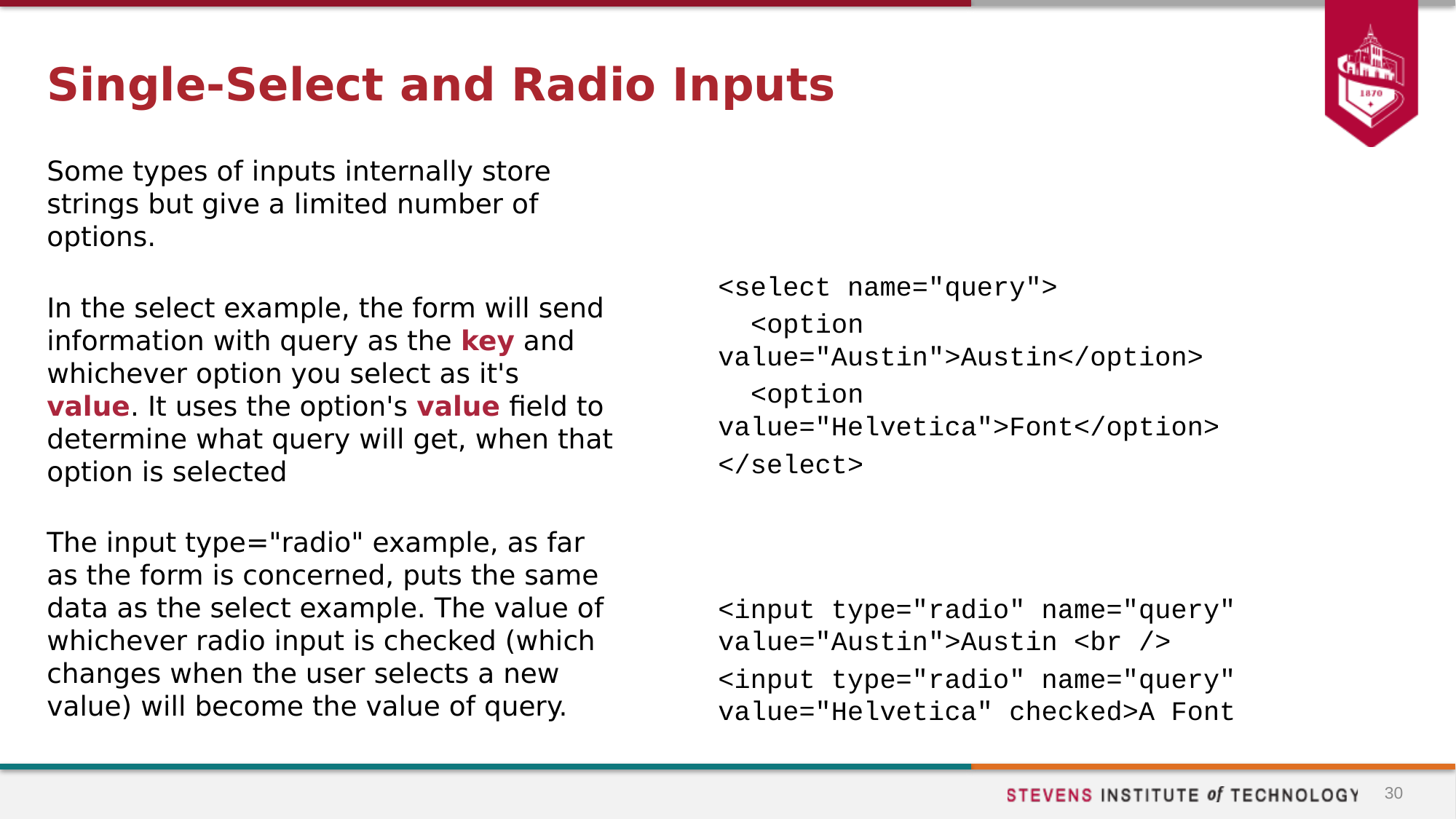

# Single-Select and Radio Inputs
Some types of inputs internally store strings but give a limited number of options.
In the select example, the form will send information with query as the key and whichever option you select as it's value. It uses the option's value field to determine what query will get, when that option is selected
The input type="radio" example, as far as the form is concerned, puts the same data as the select example. The value of whichever radio input is checked (which changes when the user selects a new value) will become the value of query.
<select name="query">
  <option value="Austin">Austin</option>
  <option value="Helvetica">Font</option>
</select>

<input type="radio" name="query" value="Austin">Austin <br />
<input type="radio" name="query" value="Helvetica" checked>A Font
30